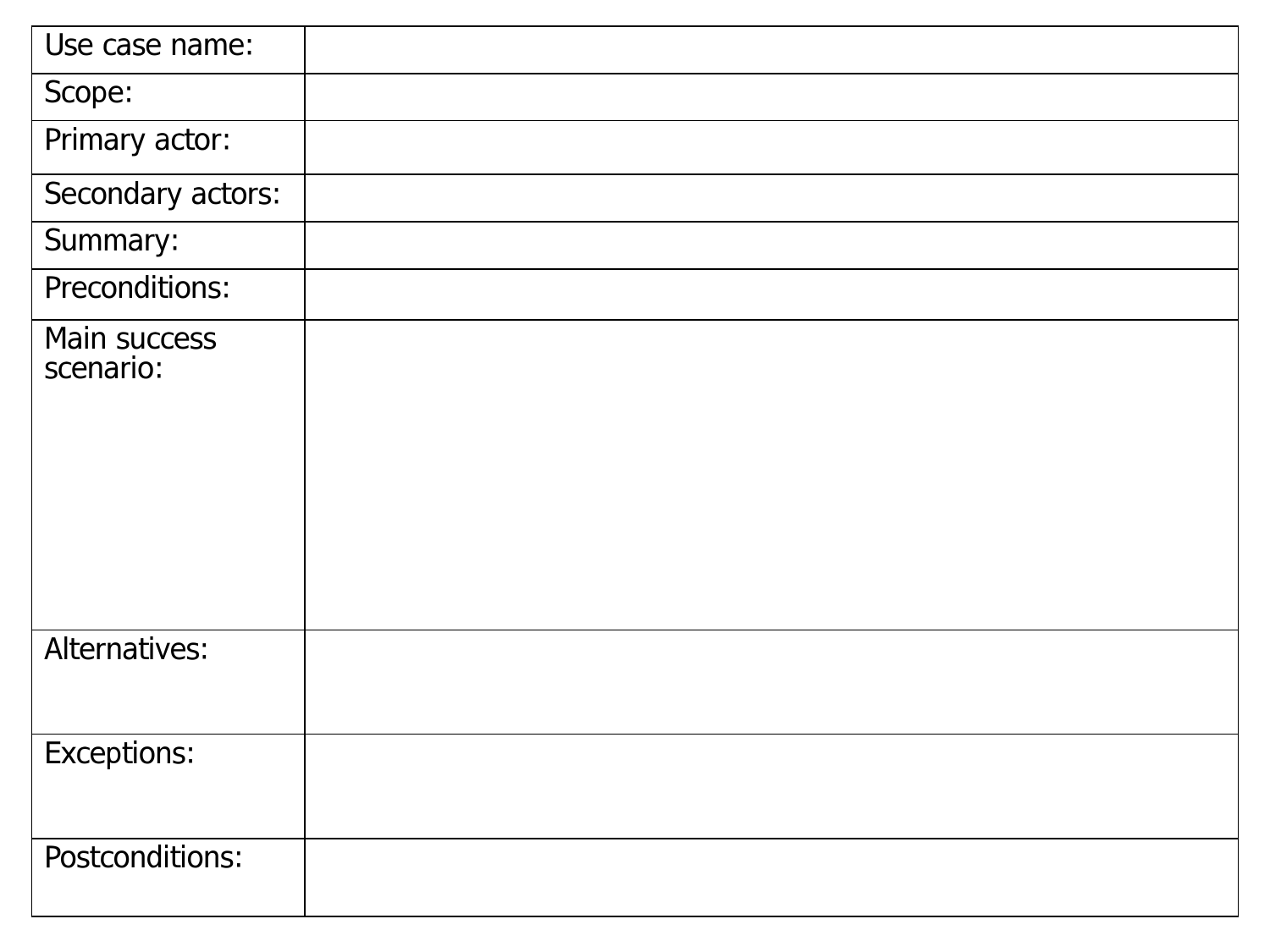

| Use case name: |  |
| --- | --- |
| Scope: |  |
| Primary actor: |  |
| Secondary actors: |  |
| Summary: |  |
| Preconditions: |  |
| Main success scenario: |  |
| Alternatives: |  |
| Exceptions: |  |
| Postconditions: |  |